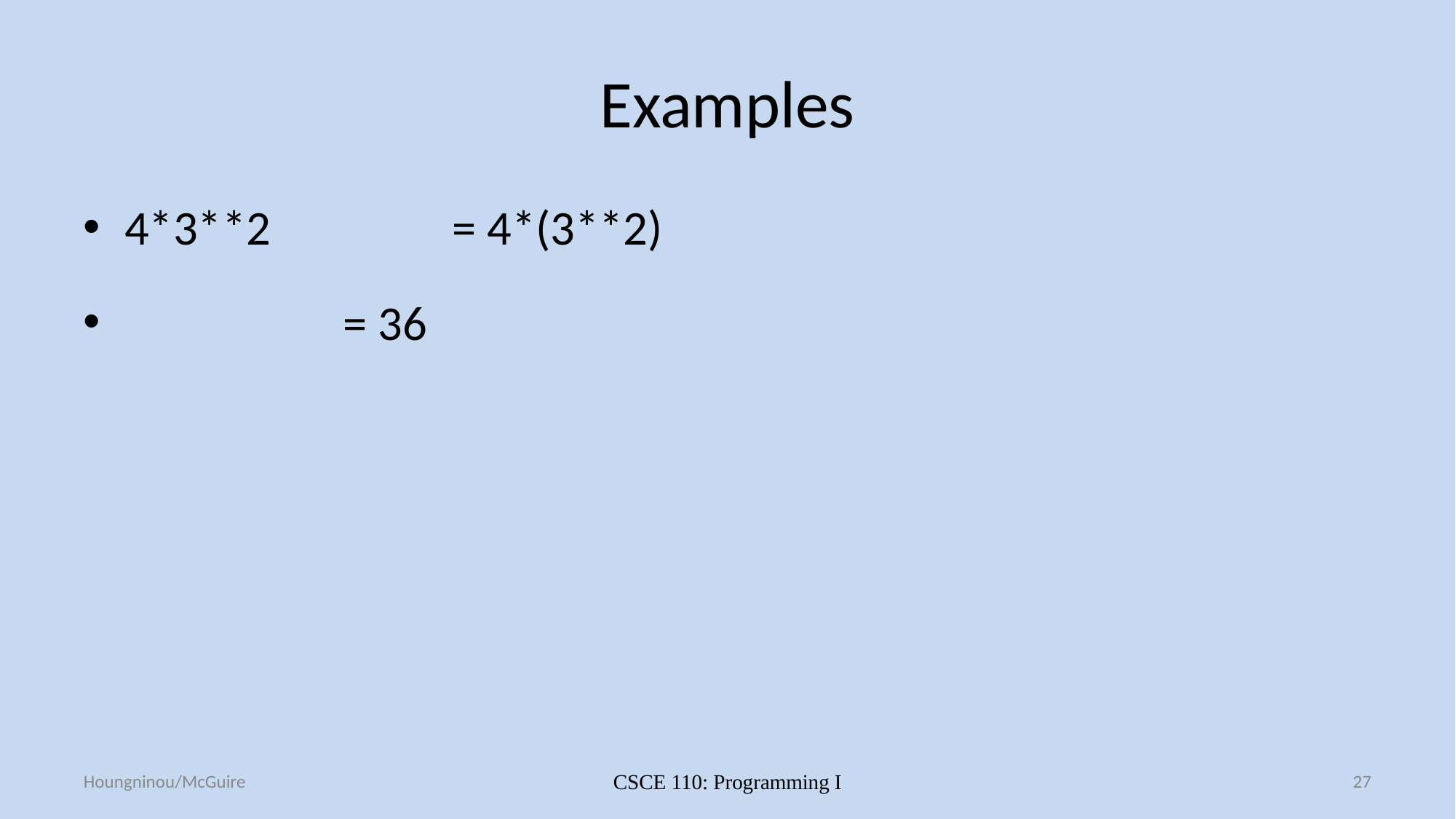

# Examples
4*3**2		= 4*(3**2)
		= 36
Houngninou/McGuire
CSCE 110: Programming I
27